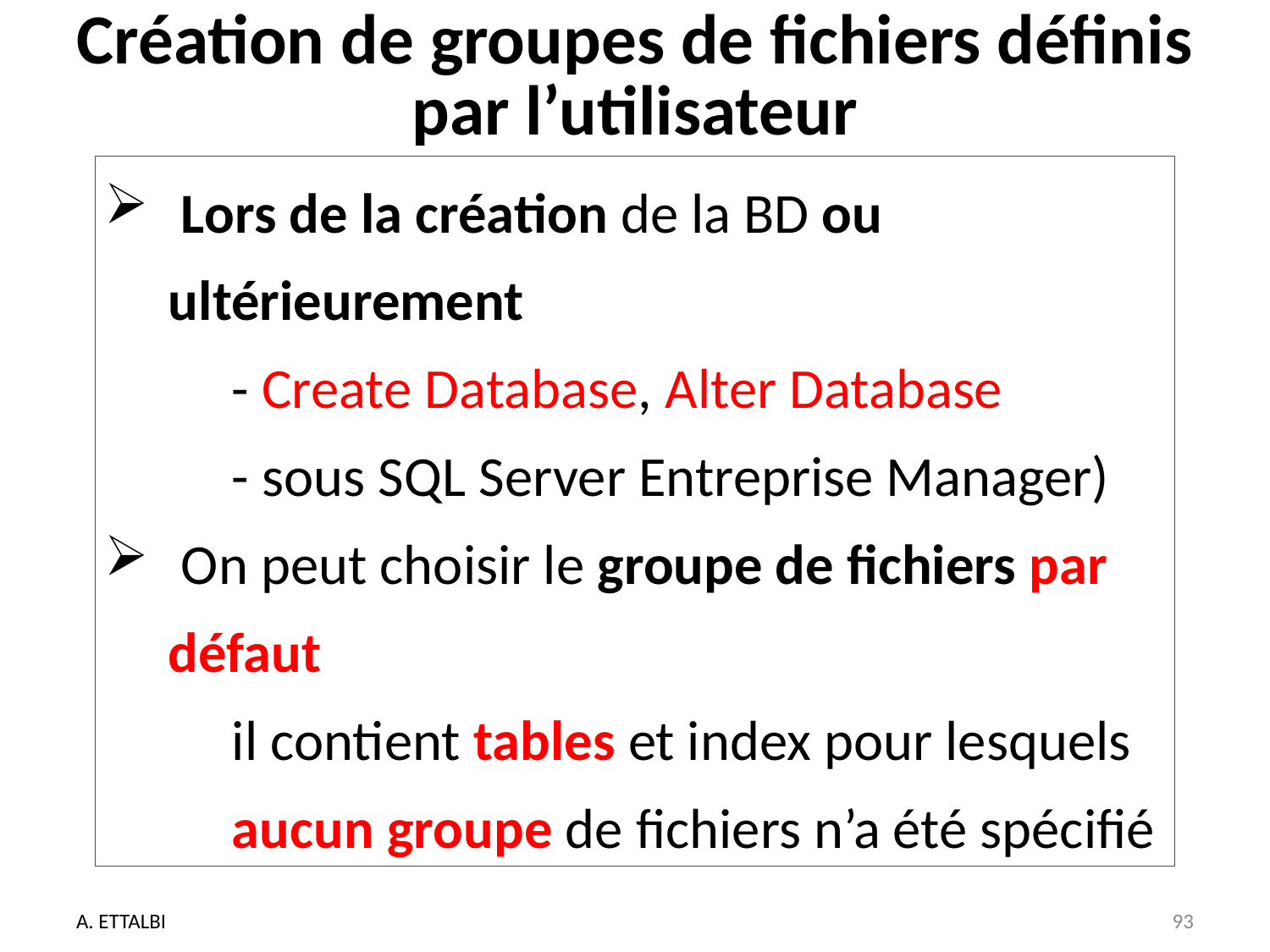

# Création de groupes de fichiers définis par l’utilisateur
 Lors de la création de la BD ou ultérieurement
	- Create Database, Alter Database
	- sous SQL Server Entreprise Manager)
 On peut choisir le groupe de fichiers par défaut
 	il contient tables et index pour lesquels 	aucun groupe de fichiers n’a été spécifié
A. ETTALBI
93